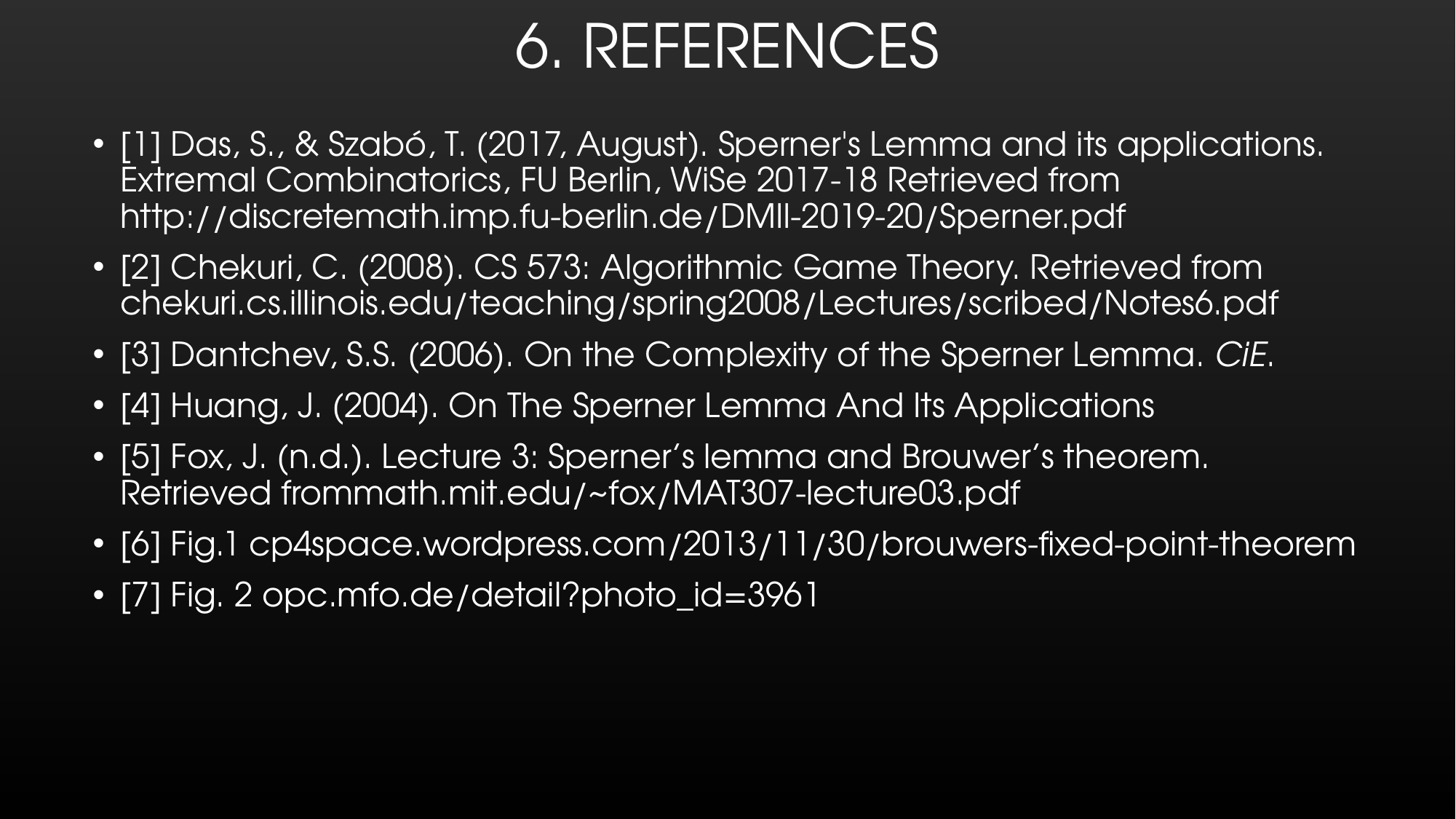

# 6. references
[1] Das, S., & Szabó, T. (2017, August). Sperner's Lemma and its applications. Extremal Combinatorics, FU Berlin, WiSe 2017-18 Retrieved from http://discretemath.imp.fu-berlin.de/DMII-2019-20/Sperner.pdf
[2] Chekuri, C. (2008). CS 573: Algorithmic Game Theory. Retrieved from chekuri.cs.illinois.edu/teaching/spring2008/Lectures/scribed/Notes6.pdf
[3] Dantchev, S.S. (2006). On the Complexity of the Sperner Lemma. CiE.
[4] Huang, J. (2004). On The Sperner Lemma And Its Applications
[5] Fox, J. (n.d.). Lecture 3: Sperner’s lemma and Brouwer’s theorem. Retrieved frommath.mit.edu/~fox/MAT307-lecture03.pdf
[6] Fig.1 cp4space.wordpress.com/2013/11/30/brouwers-fixed-point-theorem
[7] Fig. 2 opc.mfo.de/detail?photo_id=3961